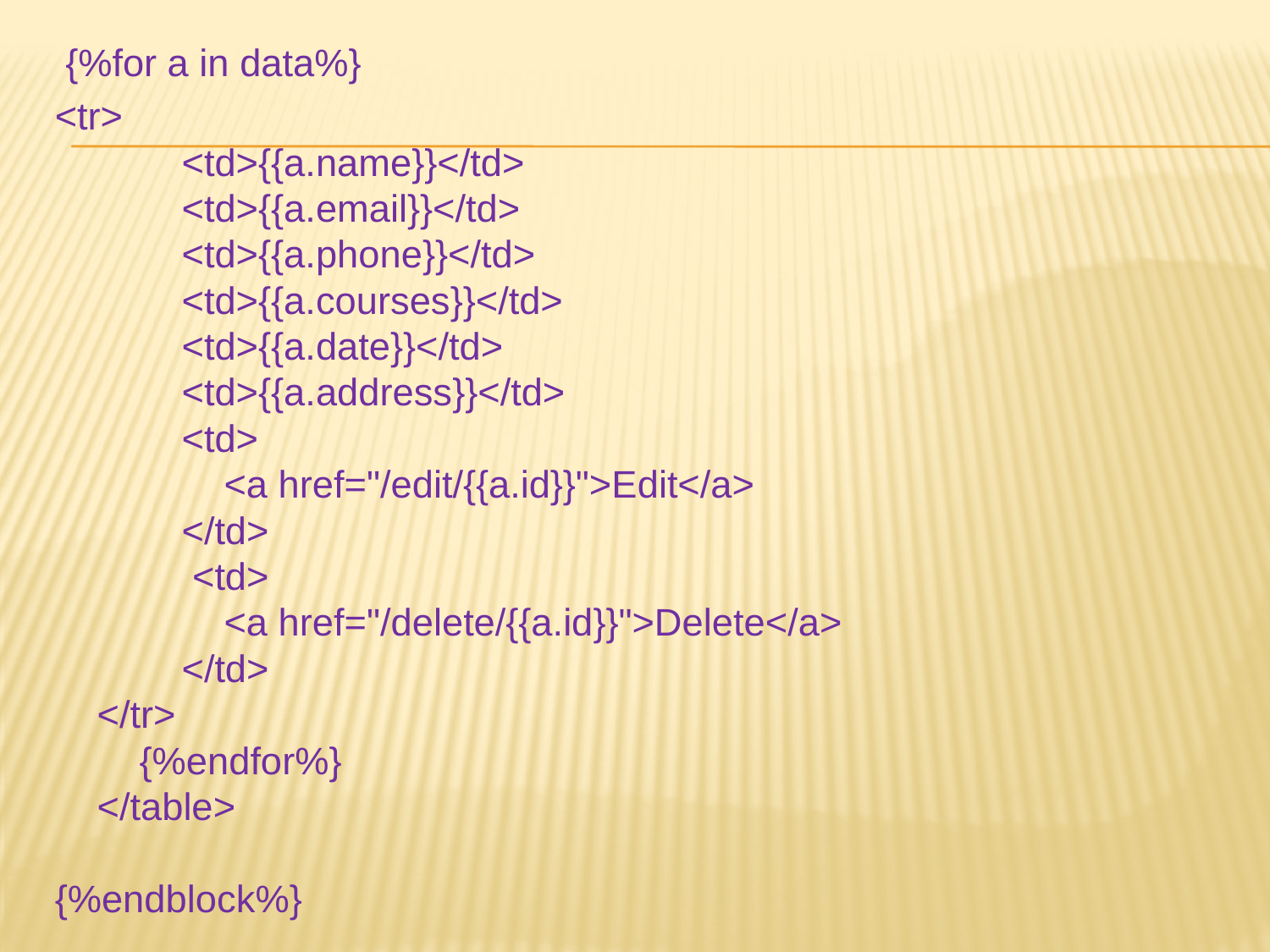

{%for a in data%}
<tr>
            <td>{{a.name}}</td>
            <td>{{a.email}}</td>
            <td>{{a.phone}}</td>
            <td>{{a.courses}}</td>
            <td>{{a.date}}</td>
            <td>{{a.address}}</td>
            <td>
                <a href="/edit/{{a.id}}">Edit</a>
            </td>
             <td>
                <a href="/delete/{{a.id}}">Delete</a>
            </td>
    </tr>
        {%endfor%}
    </table>
{%endblock%}